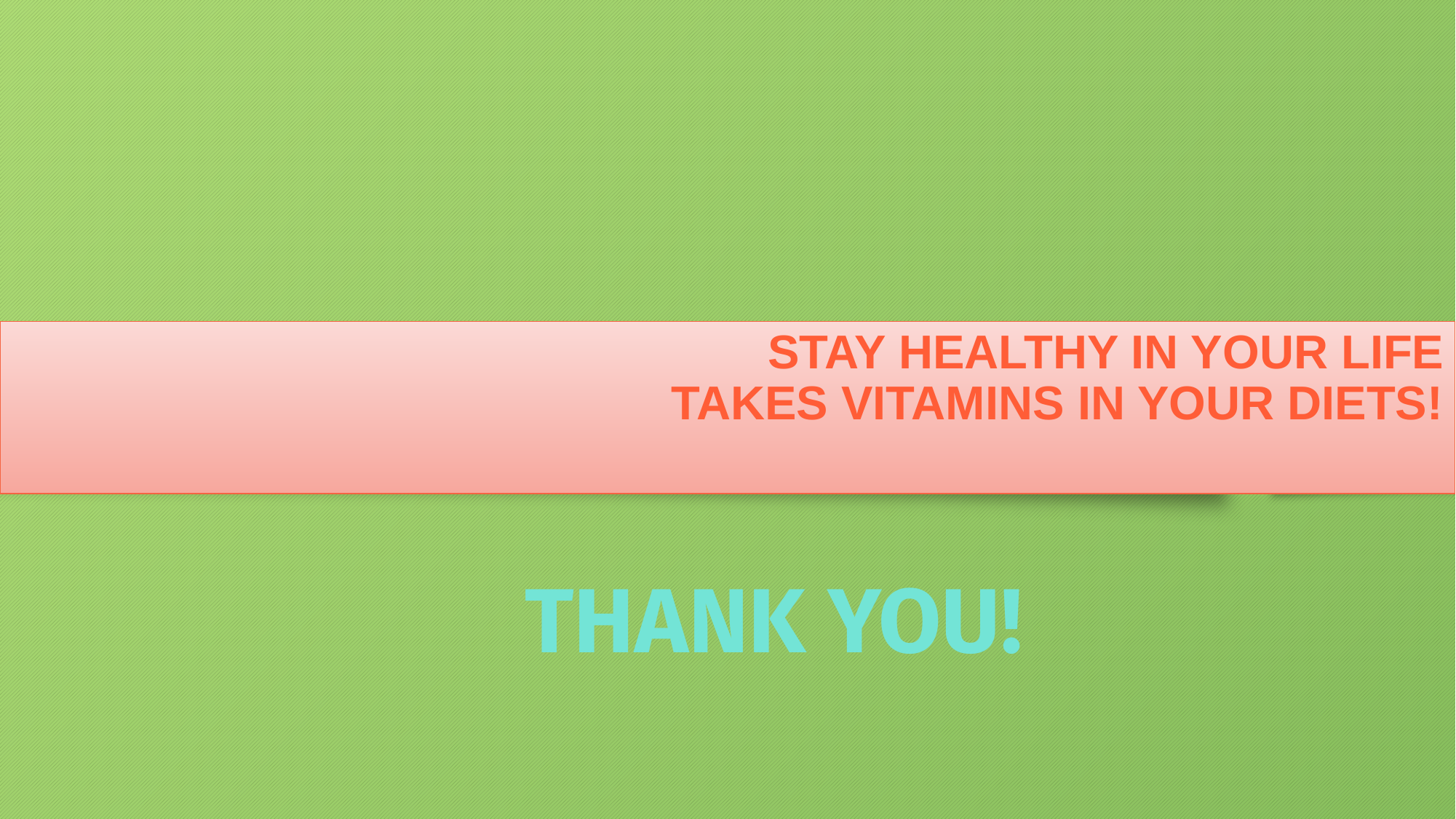

# STAY HEALTHY IN YOUR LIFE TAKES VITAMINS IN YOUR DIETS!
THANK YOU!